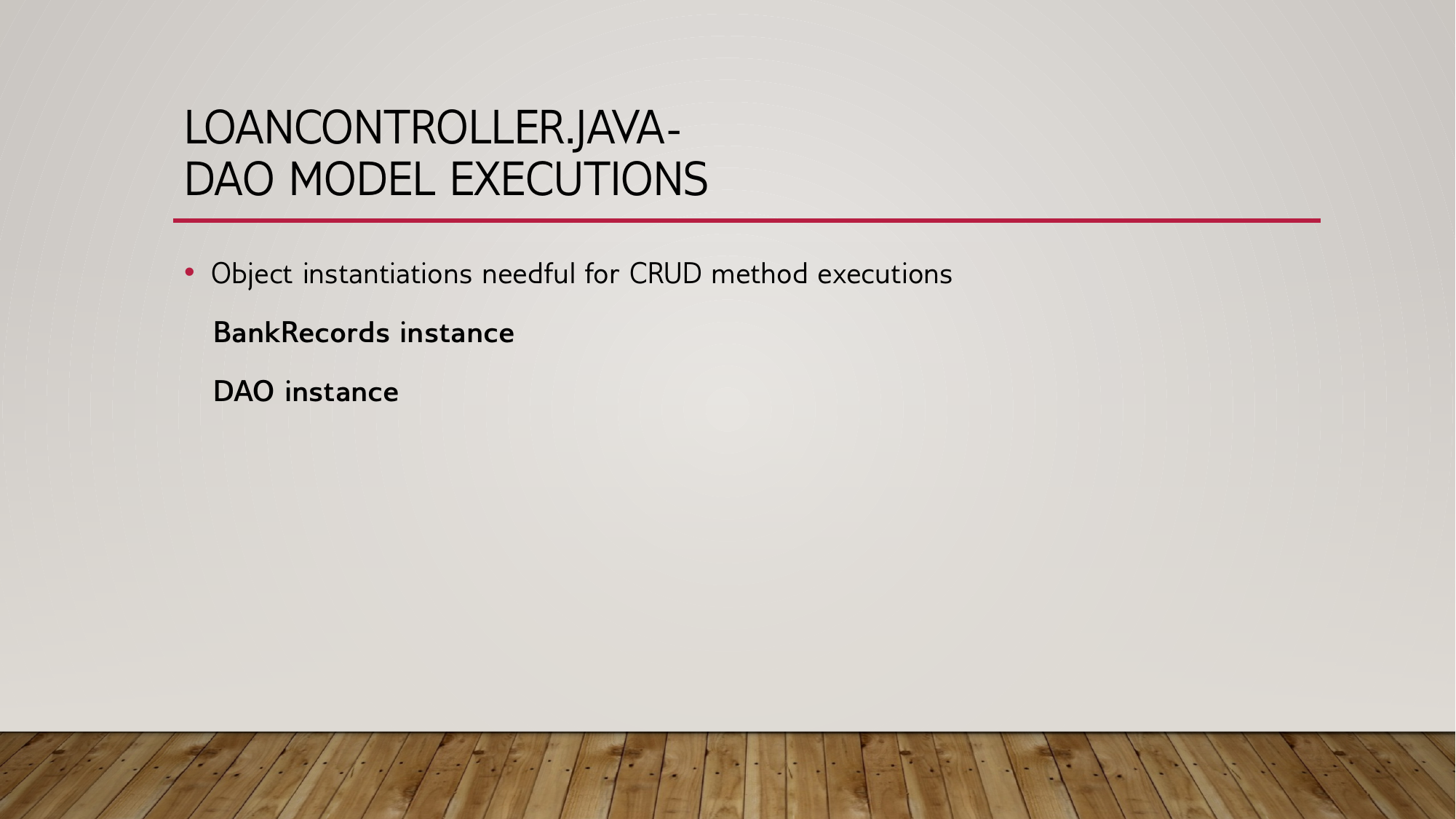

# loancontroller.java- dao model executions
Object instantiations needful for CRUD method executions
   BankRecords instance
   DAO instance